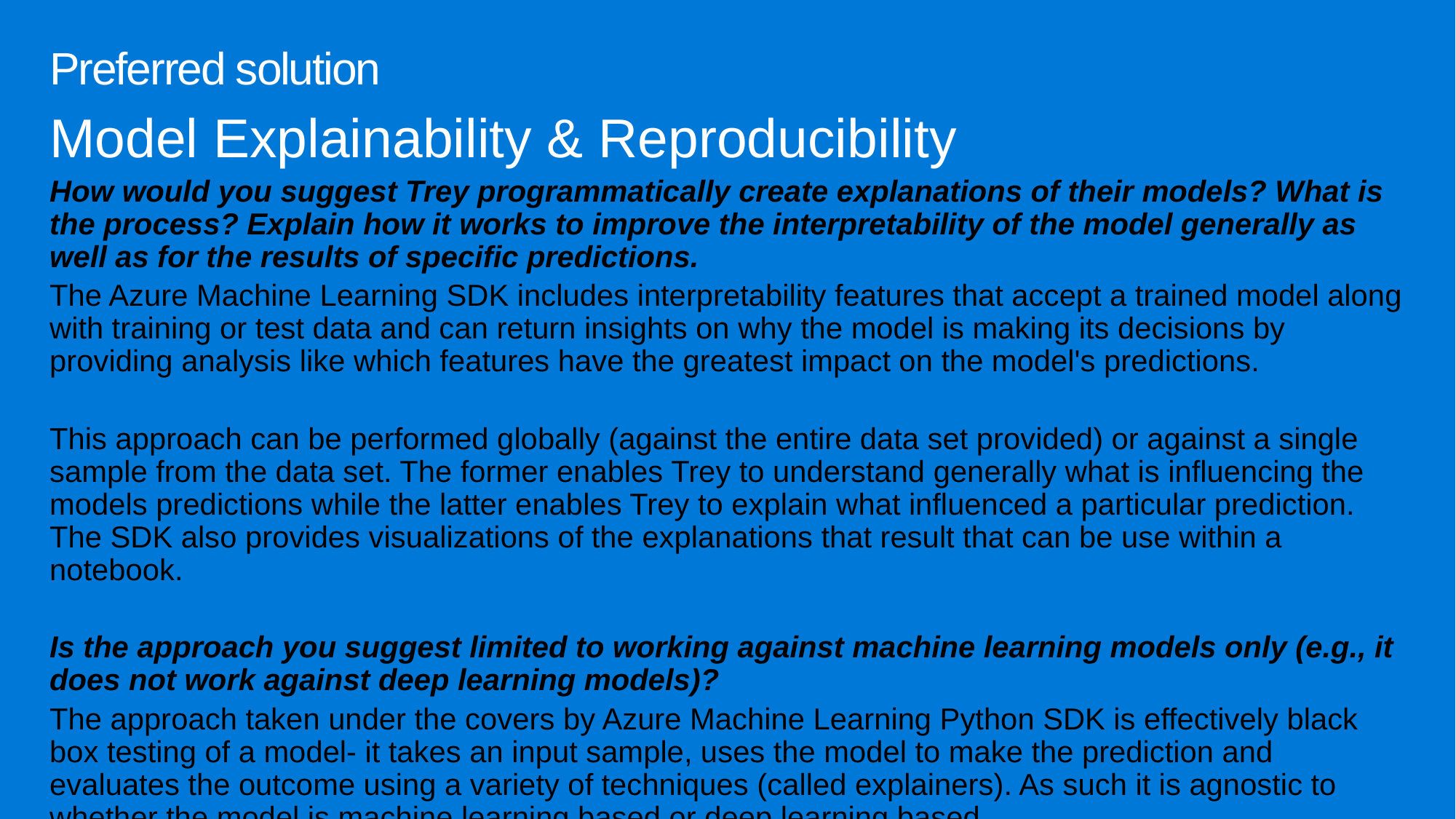

# Preferred solution
Model Explainability & Reproducibility
How would you suggest Trey programmatically create explanations of their models? What is the process? Explain how it works to improve the interpretability of the model generally as well as for the results of specific predictions.
The Azure Machine Learning SDK includes interpretability features that accept a trained model along with training or test data and can return insights on why the model is making its decisions by providing analysis like which features have the greatest impact on the model's predictions.

This approach can be performed globally (against the entire data set provided) or against a single sample from the data set. The former enables Trey to understand generally what is influencing the models predictions while the latter enables Trey to explain what influenced a particular prediction. The SDK also provides visualizations of the explanations that result that can be use within a notebook.

Is the approach you suggest limited to working against machine learning models only (e.g., it does not work against deep learning models)?
The approach taken under the covers by Azure Machine Learning Python SDK is effectively black box testing of a model- it takes an input sample, uses the model to make the prediction and evaluates the outcome using a variety of techniques (called explainers). As such it is agnostic to whether the model is machine learning based or deep learning based.